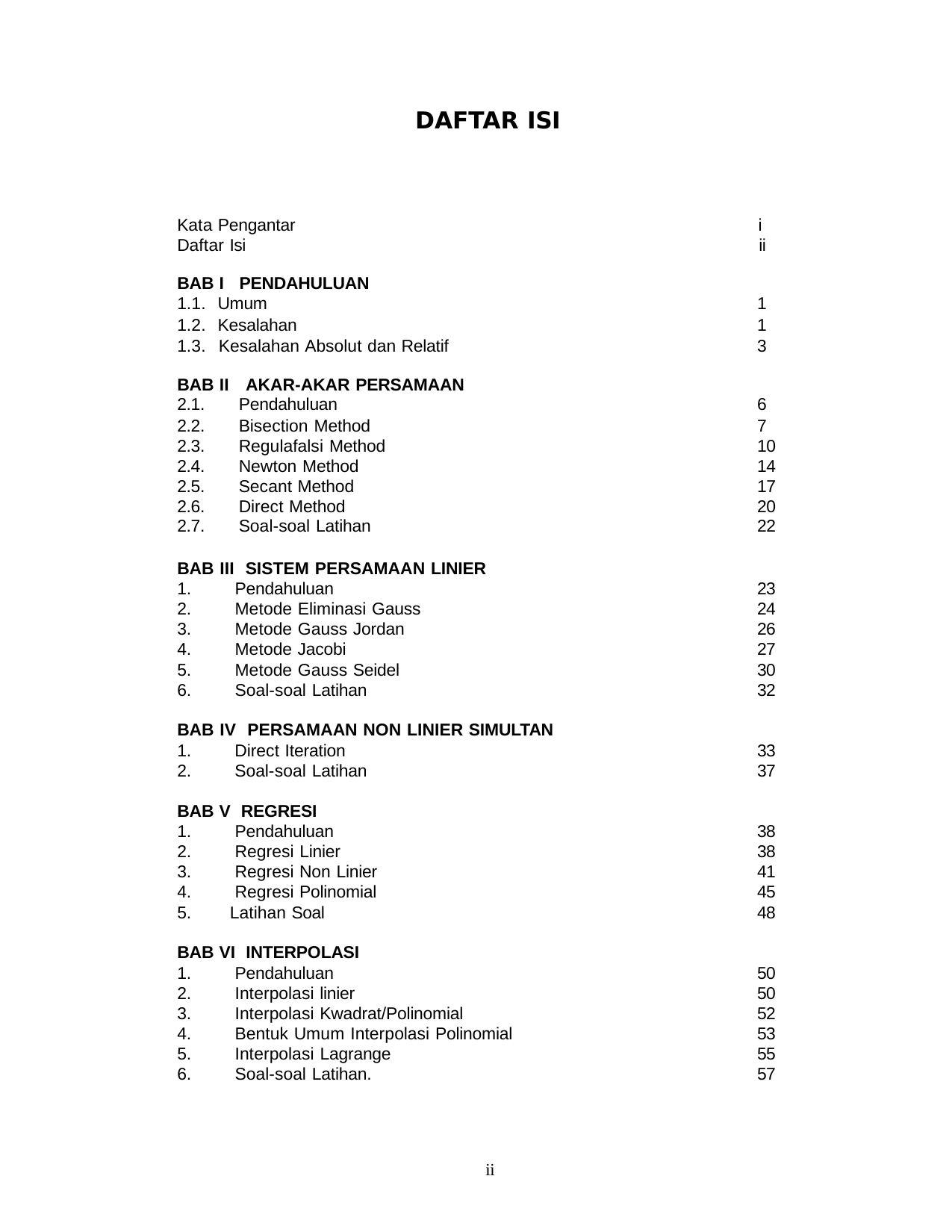

DAFTAR ISI
| Kata Pengantar Daftar Isi | i ii |
| --- | --- |
| BAB I PENDAHULUAN 1.1. Umum | 1 |
| 1.2. Kesalahan | 1 |
| 1.3. Kesalahan Absolut dan Relatif | 3 |
| BAB II AKAR-AKAR PERSAMAAN 2.1. Pendahuluan | 6 |
| 2.2. Bisection Method | 7 |
| 2.3. Regulafalsi Method | 10 |
| 2.4. Newton Method | 14 |
| 2.5. Secant Method | 17 |
| 2.6. Direct Method | 20 |
| 2.7. Soal-soal Latihan | 22 |
BAB III SISTEM PERSAMAAN LINIER
Pendahuluan
Metode Eliminasi Gauss
Metode Gauss Jordan
Metode Jacobi
Metode Gauss Seidel
Soal-soal Latihan
23
24
26
27
30
32
BAB IV PERSAMAAN NON LINIER SIMULTAN
Direct Iteration
Soal-soal Latihan
33
37
BAB V REGRESI
Pendahuluan
Regresi Linier
Regresi Non Linier
Regresi Polinomial
Latihan Soal
38
38
41
45
48
BAB VI INTERPOLASI
Pendahuluan
Interpolasi linier
Interpolasi Kwadrat/Polinomial
Bentuk Umum Interpolasi Polinomial
Interpolasi Lagrange
Soal-soal Latihan.
50
50
52
53
55
57
ii